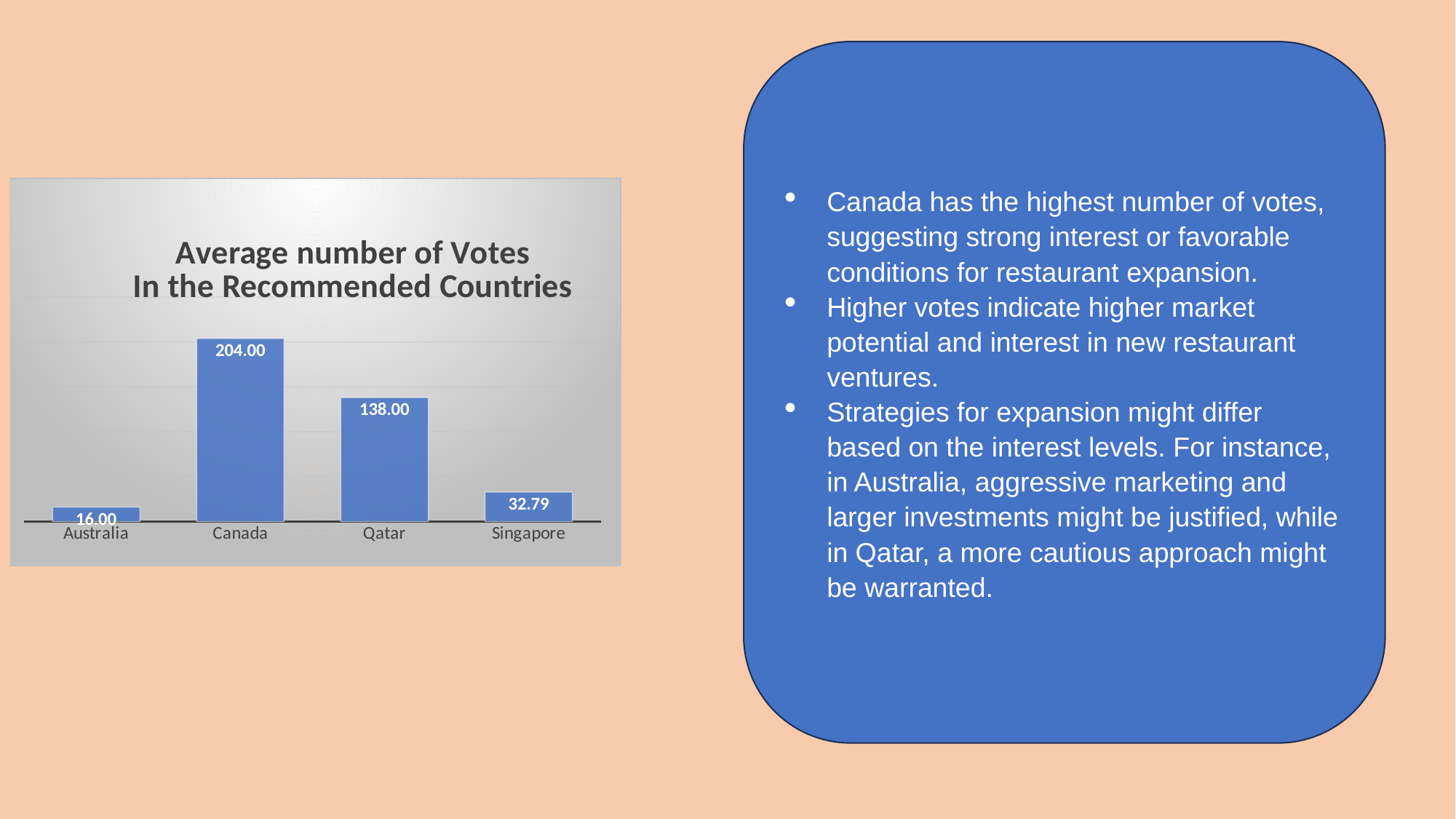

Canada has the highest number of votes, suggesting strong interest or favorable conditions for restaurant expansion.
Higher votes indicate higher market potential and interest in new restaurant ventures.
Strategies for expansion might differ based on the interest levels. For instance, in Australia, aggressive marketing and larger investments might be justified, while in Qatar, a more cautious approach might be warranted.

### Chart: Average number of Votes
In the Recommended Countries

| Category | Total |
|---|---|
| Australia | 16.0 |
| Canada | 204.0 |
| Qatar | 138.0 |
| Singapore | 32.785714285714285 |